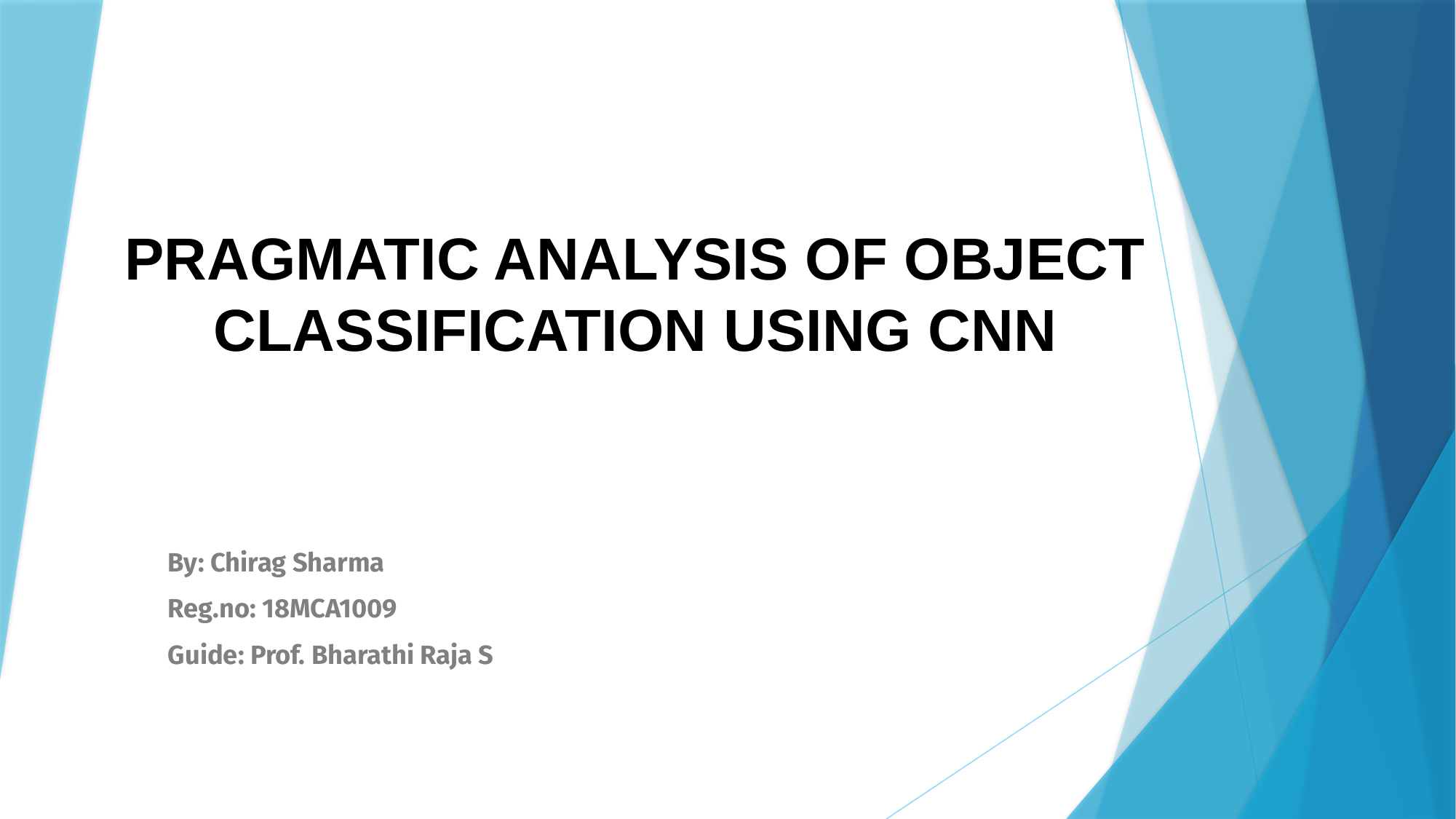

# PRAGMATIC ANALYSIS OF OBJECT CLASSIFICATION USING CNN
By: Chirag Sharma
Reg.no: 18MCA1009
Guide: Prof. Bharathi Raja S